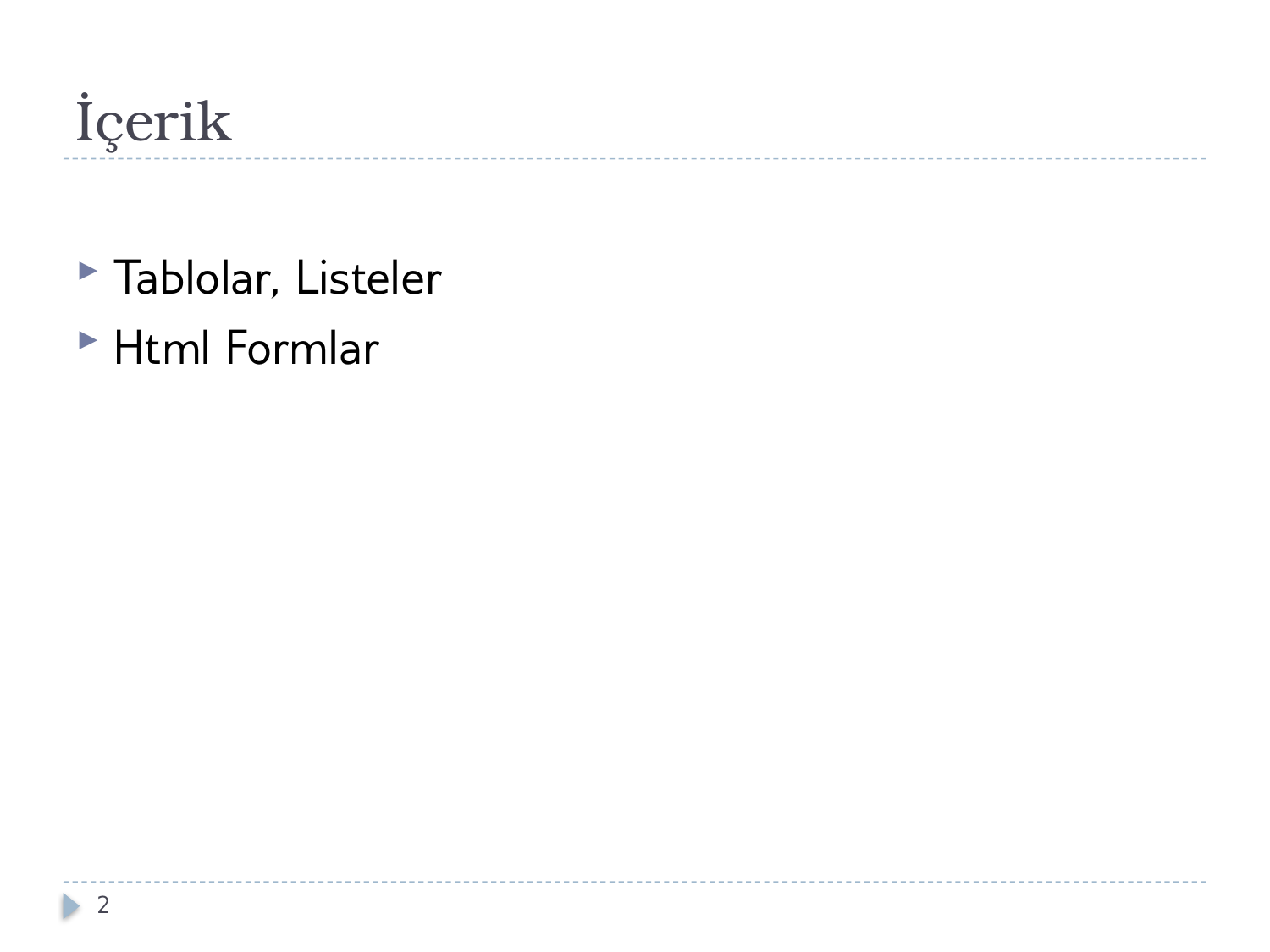

# İçerik

Tablolar, Listeler
Html Formlar

2